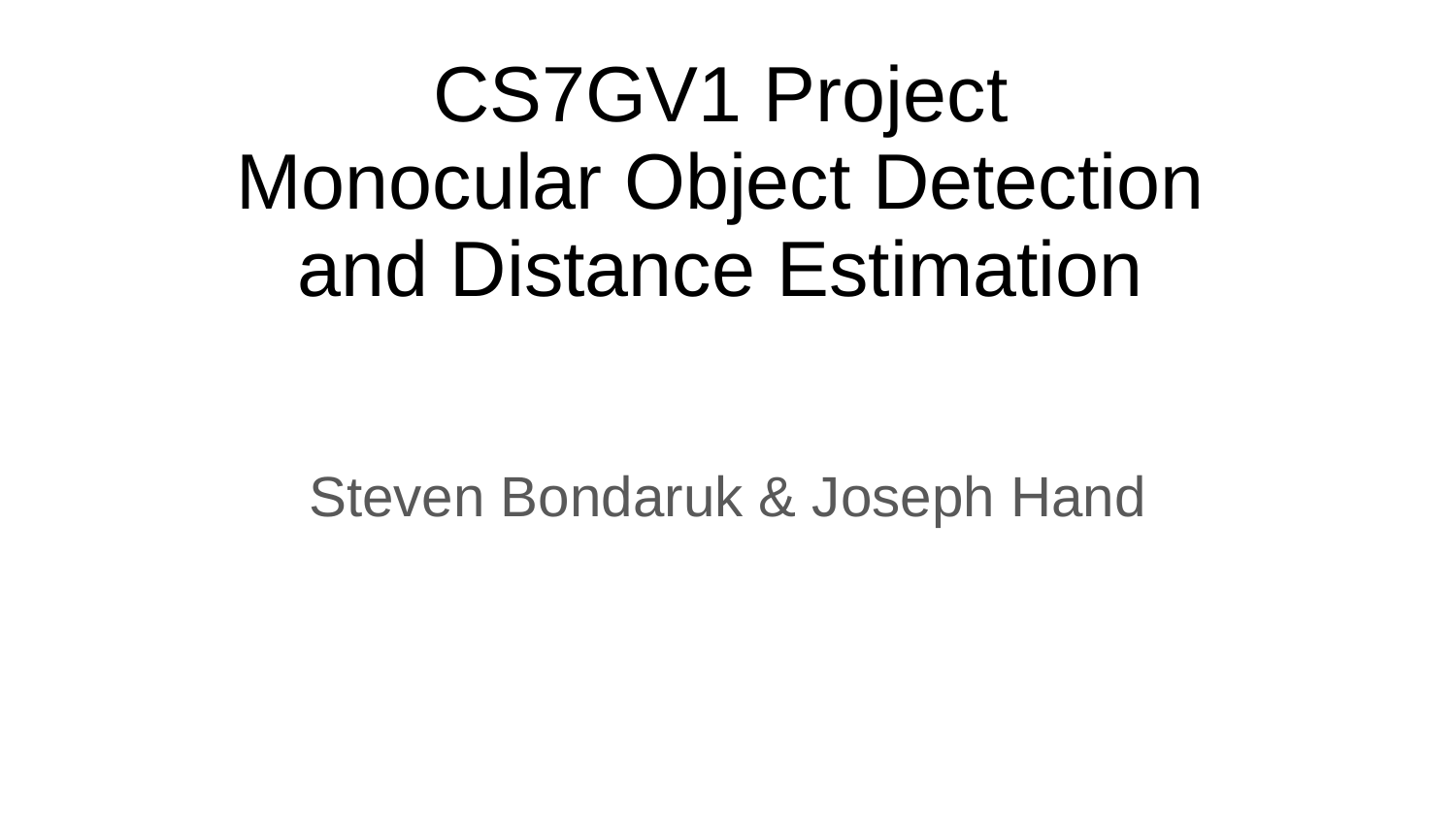

# CS7GV1 Project
Monocular Object Detection
and Distance Estimation
Steven Bondaruk & Joseph Hand